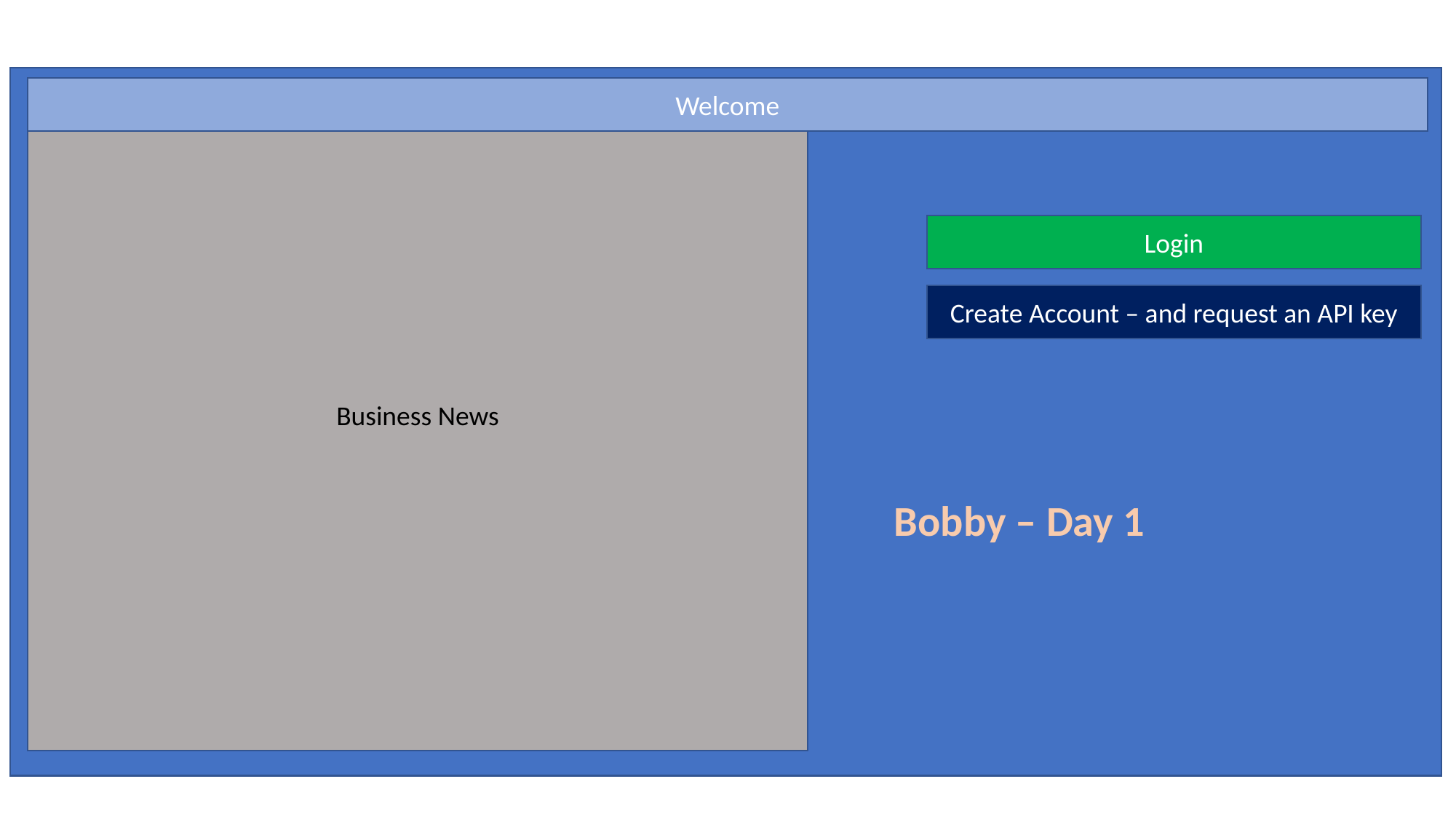

Business News
Welcome
#
Login
Create Account – and request an API key

Bobby – Day 1